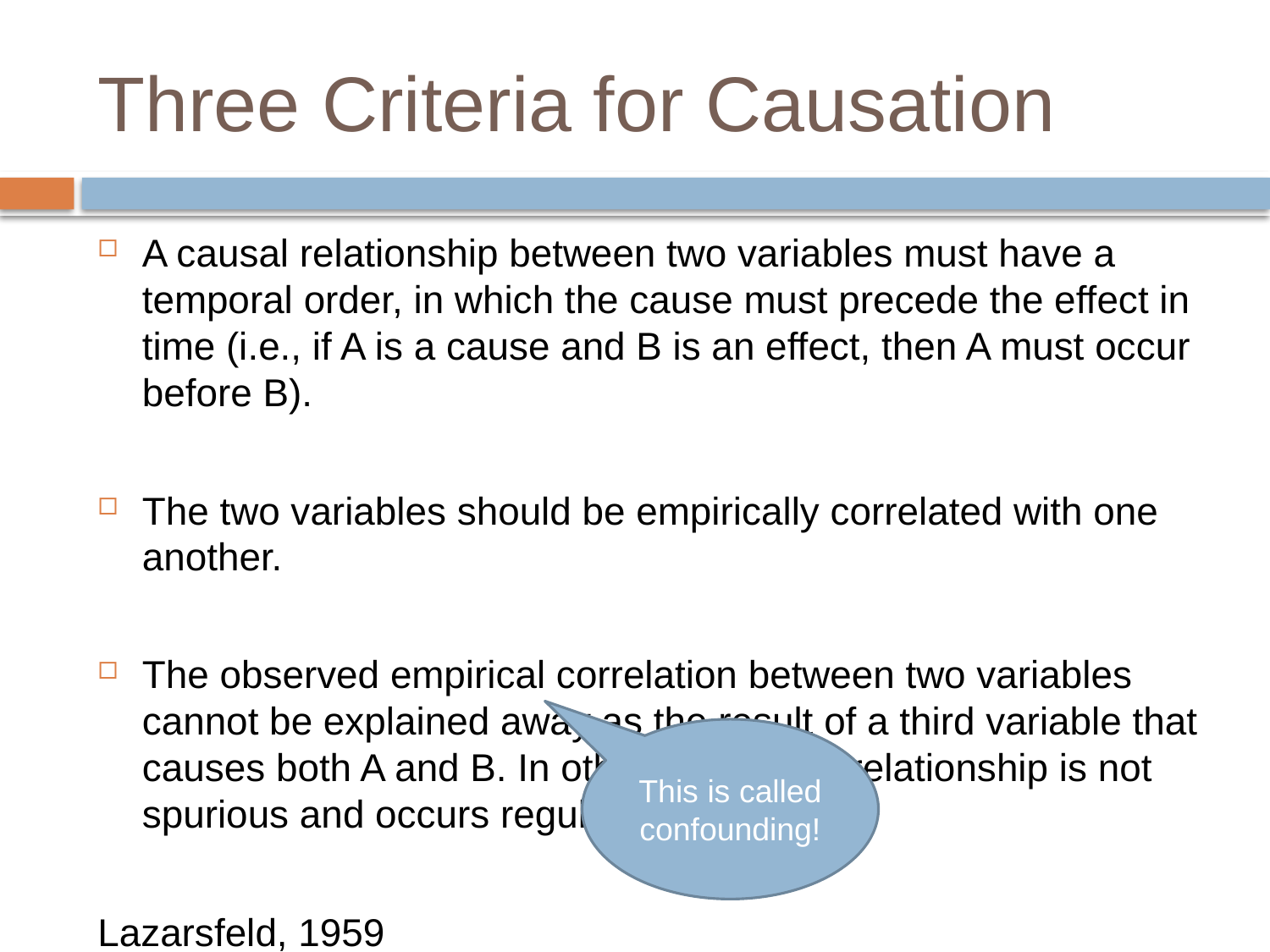

# Three Criteria for Causation
A causal relationship between two variables must have a temporal order, in which the cause must precede the effect in time (i.e., if A is a cause and B is an effect, then A must occur before B).

The two variables should be empirically correlated with one another.

The observed empirical correlation between two variables cannot be explained away as the result of a third variable that causes both A and B. In other words, the relationship is not spurious and occurs regularly.

Lazarsfeld, 1959
This is called confounding!